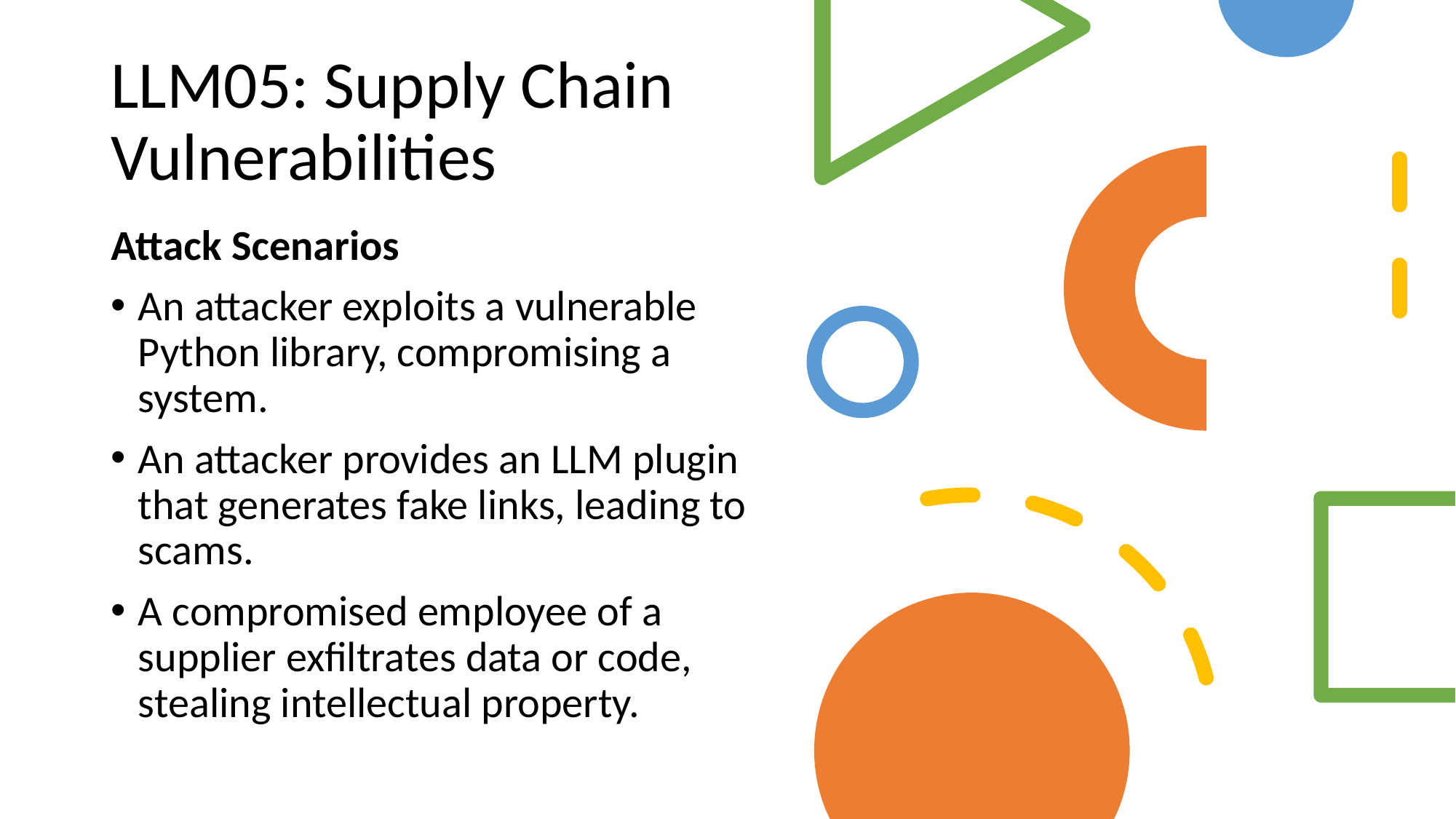

# LLM05: Supply Chain Vulnerabilities

Attack Scenarios
An attacker exploits a vulnerable Python library, compromising a system.
An attacker provides an LLM plugin that generates fake links, leading to scams.
A compromised employee of a supplier exfiltrates data or code, stealing intellectual property.